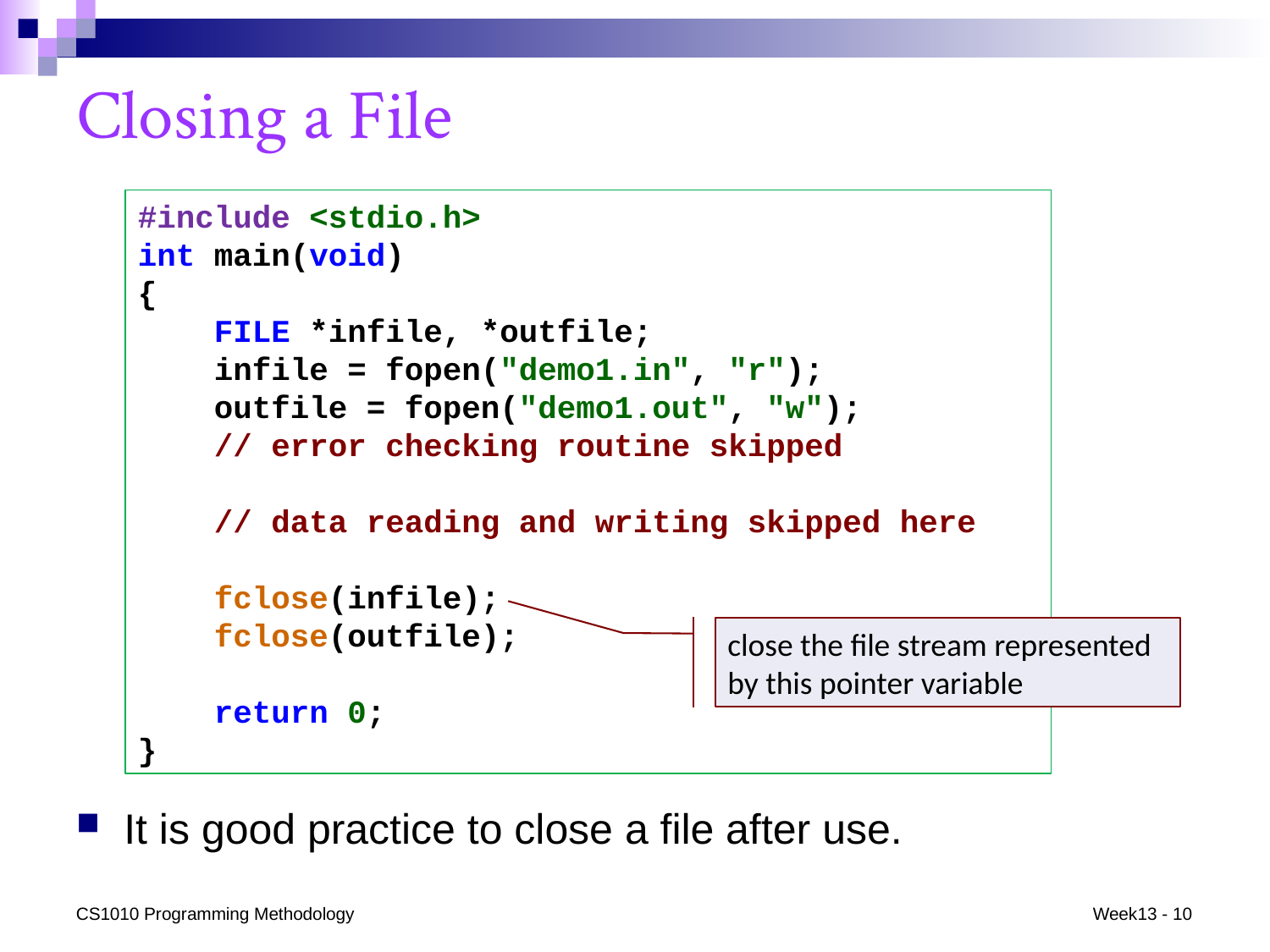

# Closing a File
#include <stdio.h>
int main(void)
{
    FILE *infile, *outfile;
    infile = fopen("demo1.in", "r");
    outfile = fopen("demo1.out", "w");
    // error checking routine skipped

    // data reading and writing skipped here

    fclose(infile);
    fclose(outfile);

    return 0;
}
close the file stream represented by this pointer variable
It is good practice to close a file after use.
CS1010 Programming Methodology
Week13 - 10